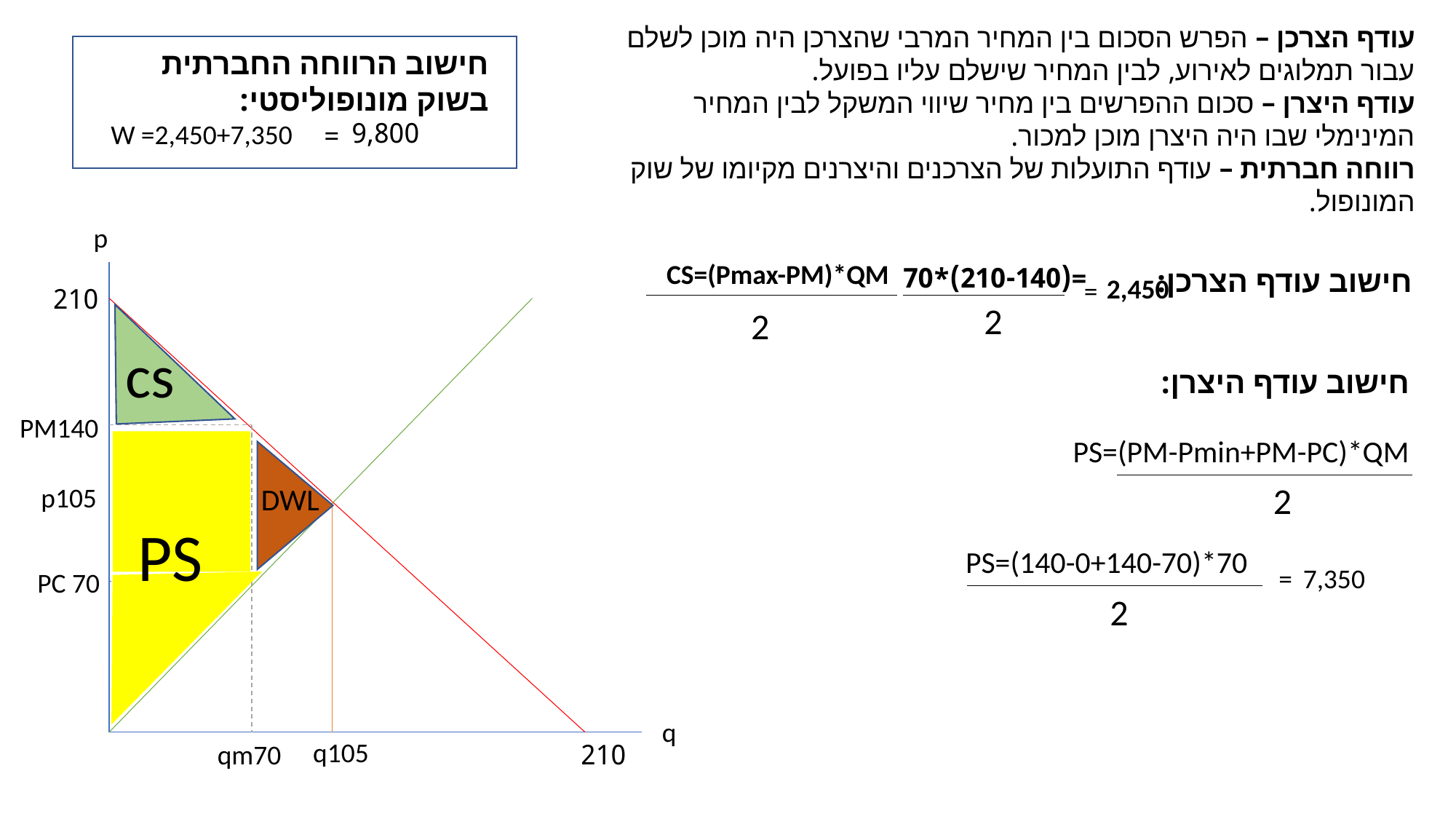

עודף הצרכן – הפרש הסכום בין המחיר המרבי שהצרכן היה מוכן לשלם עבור תמלוגים לאירוע, לבין המחיר שישלם עליו בפועל.
עודף היצרן – סכום ההפרשים בין מחיר שיווי המשקל לבין המחיר המינימלי שבו היה היצרן מוכן למכור.
רווחה חברתית – עודף התועלות של הצרכנים והיצרנים מקיומו של שוק המונופול.

חישוב הרווחה החברתית בשוק מונופוליסטי:
W =2,450+7,350
9,800
=
p
CS=(Pmax-PM)*QM

=(210-140)*70
חישוב עודף הצרכן:
2,450
=
210
2
2
cs

חישוב עודף היצרן:

PS=(PM-Pmin+PM-PC)*QM
PM140

2
p105
DWL
PS
PS=(140-0+140-70)*70
=
7,350

PC 70
2
q
q105
210
qm70